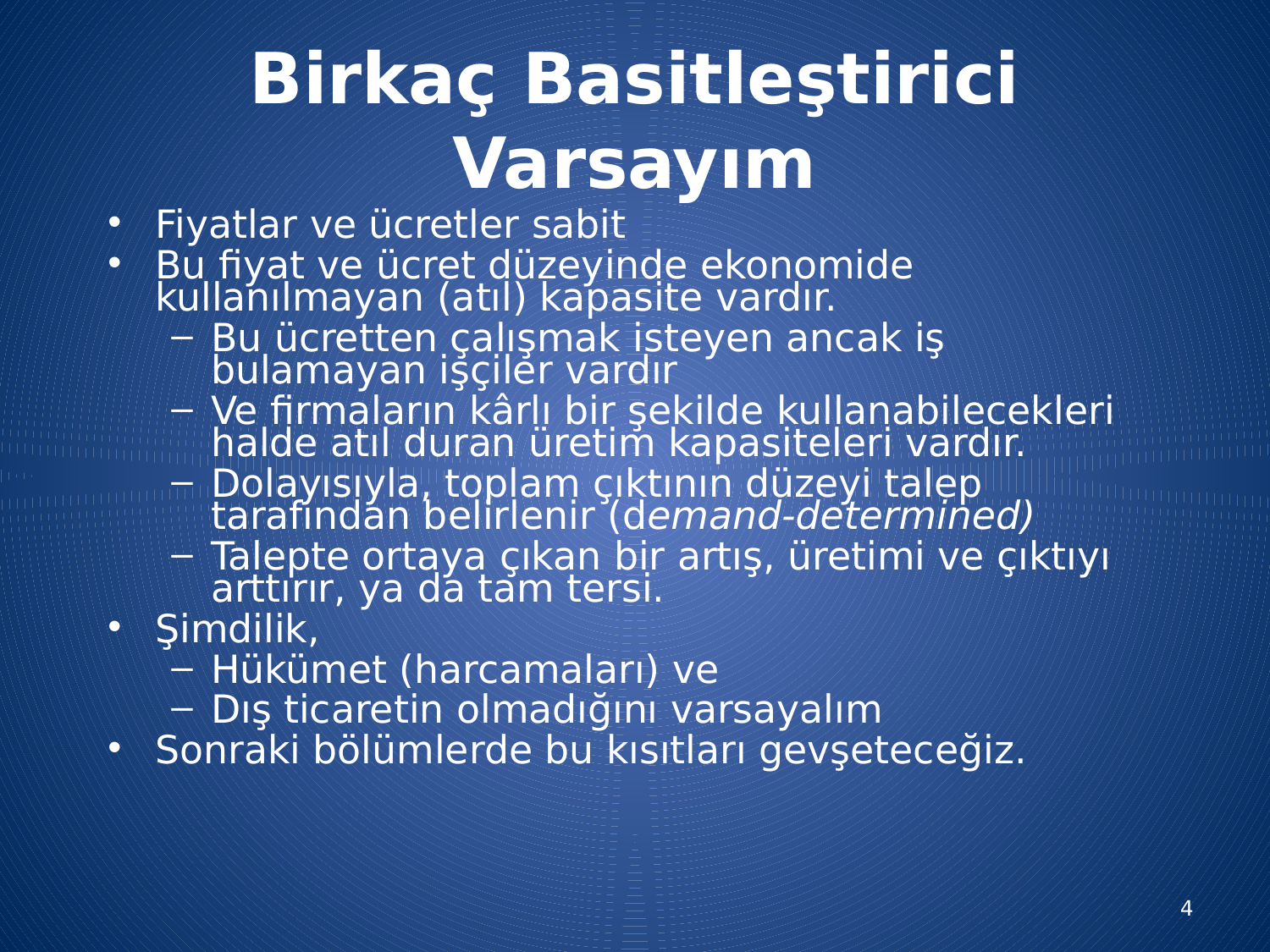

# Birkaç Basitleştirici Varsayım
Fiyatlar ve ücretler sabit
Bu fiyat ve ücret düzeyinde ekonomide kullanılmayan (atıl) kapasite vardır.
Bu ücretten çalışmak isteyen ancak iş bulamayan işçiler vardır
Ve firmaların kârlı bir şekilde kullanabilecekleri halde atıl duran üretim kapasiteleri vardır.
Dolayısıyla, toplam çıktının düzeyi talep tarafından belirlenir (demand-determined)
Talepte ortaya çıkan bir artış, üretimi ve çıktıyı arttırır, ya da tam tersi.
Şimdilik,
Hükümet (harcamaları) ve
Dış ticaretin olmadığını varsayalım
Sonraki bölümlerde bu kısıtları gevşeteceğiz.
4